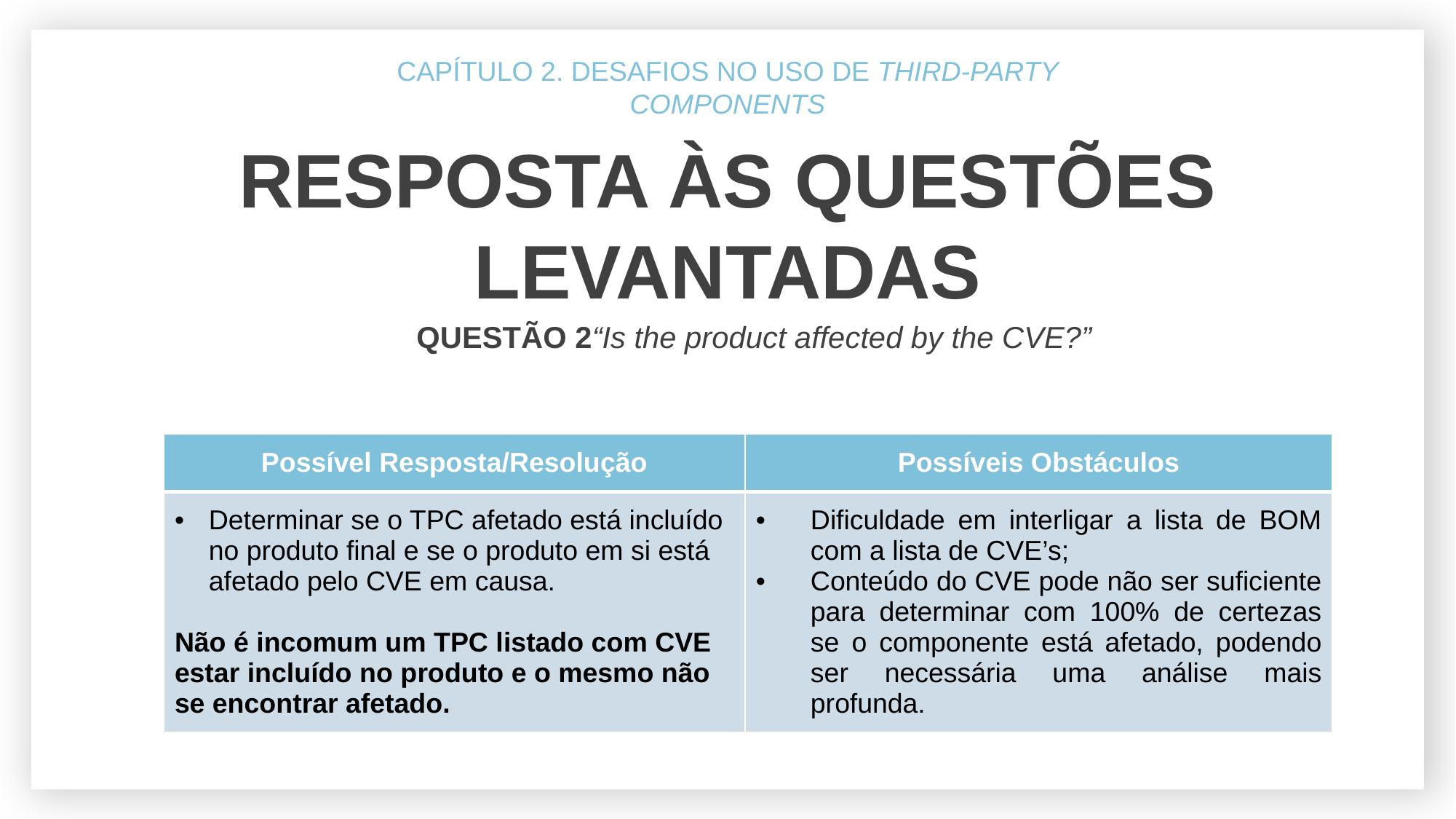

Quais os TPC’s incluídos no produto final?
CAPÍTULO 2. DESAFIOS NO USO DE THIRD-PARTY COMPONENTS
RESPOSTA ÀS QUESTÕES LEVANTADAS
QUESTÃO 2“Is the product affected by the CVE?”
| Possível Resposta/Resolução | Possíveis Obstáculos |
| --- | --- |
| Determinar se o TPC afetado está incluído no produto final e se o produto em si está afetado pelo CVE em causa. Não é incomum um TPC listado com CVE estar incluído no produto e o mesmo não se encontrar afetado. | Dificuldade em interligar a lista de BOM com a lista de CVE’s; Conteúdo do CVE pode não ser suficiente para determinar com 100% de certezas se o componente está afetado, podendo ser necessária uma análise mais profunda. |